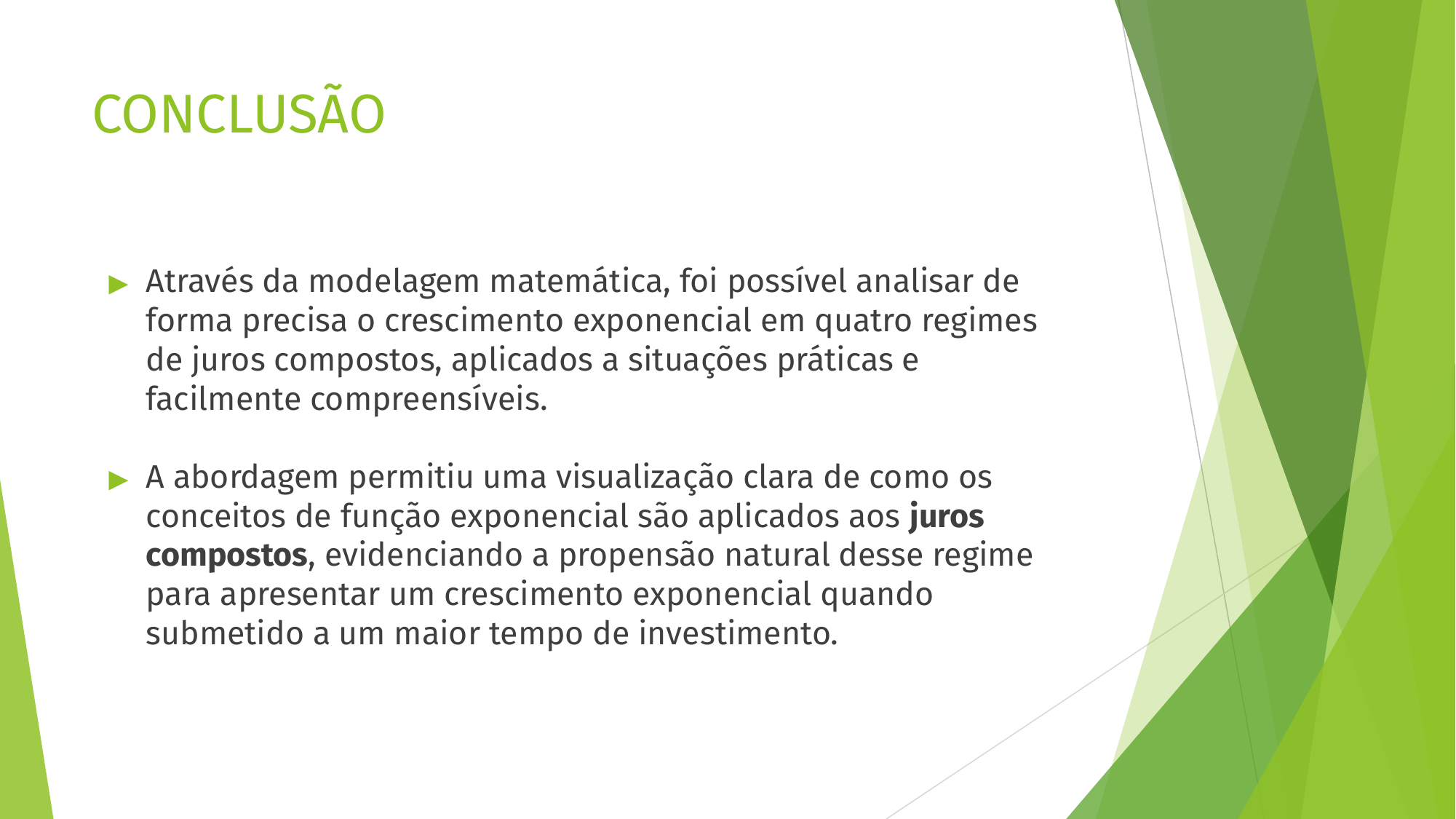

# CONCLUSÃO
Através da modelagem matemática, foi possível analisar de forma precisa o crescimento exponencial em quatro regimes de juros compostos, aplicados a situações práticas e facilmente compreensíveis.

A abordagem permitiu uma visualização clara de como os conceitos de função exponencial são aplicados aos juros compostos, evidenciando a propensão natural desse regime para apresentar um crescimento exponencial quando submetido a um maior tempo de investimento.